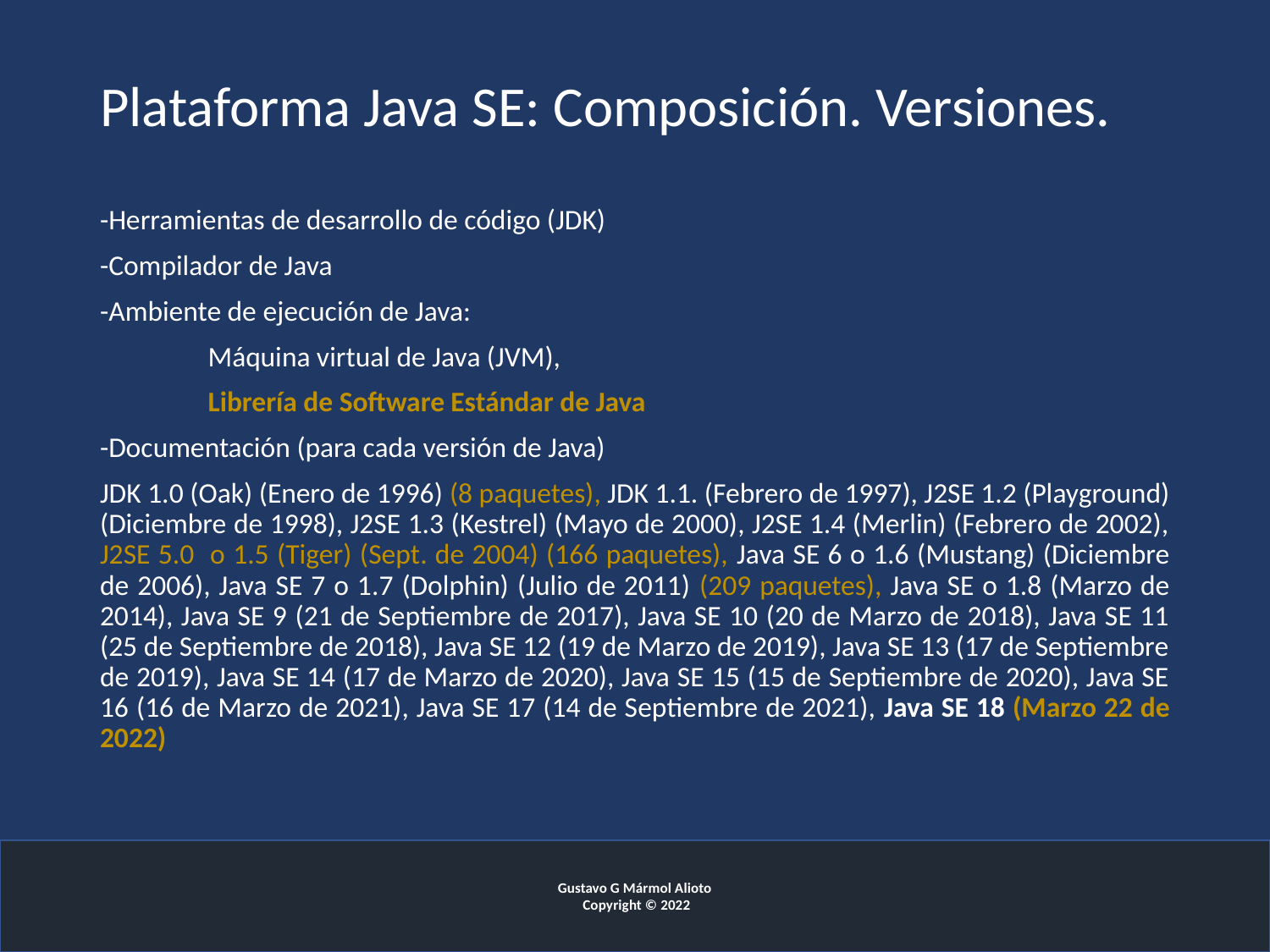

# Plataforma Java SE: Composición. Versiones.
-Herramientas de desarrollo de código (JDK)
-Compilador de Java
-Ambiente de ejecución de Java:
	Máquina virtual de Java (JVM),
	Librería de Software Estándar de Java
-Documentación (para cada versión de Java)
JDK 1.0 (Oak) (Enero de 1996) (8 paquetes), JDK 1.1. (Febrero de 1997), J2SE 1.2 (Playground) (Diciembre de 1998), J2SE 1.3 (Kestrel) (Mayo de 2000), J2SE 1.4 (Merlin) (Febrero de 2002), J2SE 5.0  o 1.5 (Tiger) (Sept. de 2004) (166 paquetes), Java SE 6 o 1.6 (Mustang) (Diciembre de 2006), Java SE 7 o 1.7 (Dolphin) (Julio de 2011) (209 paquetes), Java SE o 1.8 (Marzo de 2014), Java SE 9 (21 de Septiembre de 2017), Java SE 10 (20 de Marzo de 2018), Java SE 11 (25 de Septiembre de 2018), Java SE 12 (19 de Marzo de 2019), Java SE 13 (17 de Septiembre de 2019), Java SE 14 (17 de Marzo de 2020), Java SE 15 (15 de Septiembre de 2020), Java SE 16 (16 de Marzo de 2021), Java SE 17 (14 de Septiembre de 2021), Java SE 18 (Marzo 22 de 2022)

Gustavo G Mármol Alioto
 Copyright © 2022